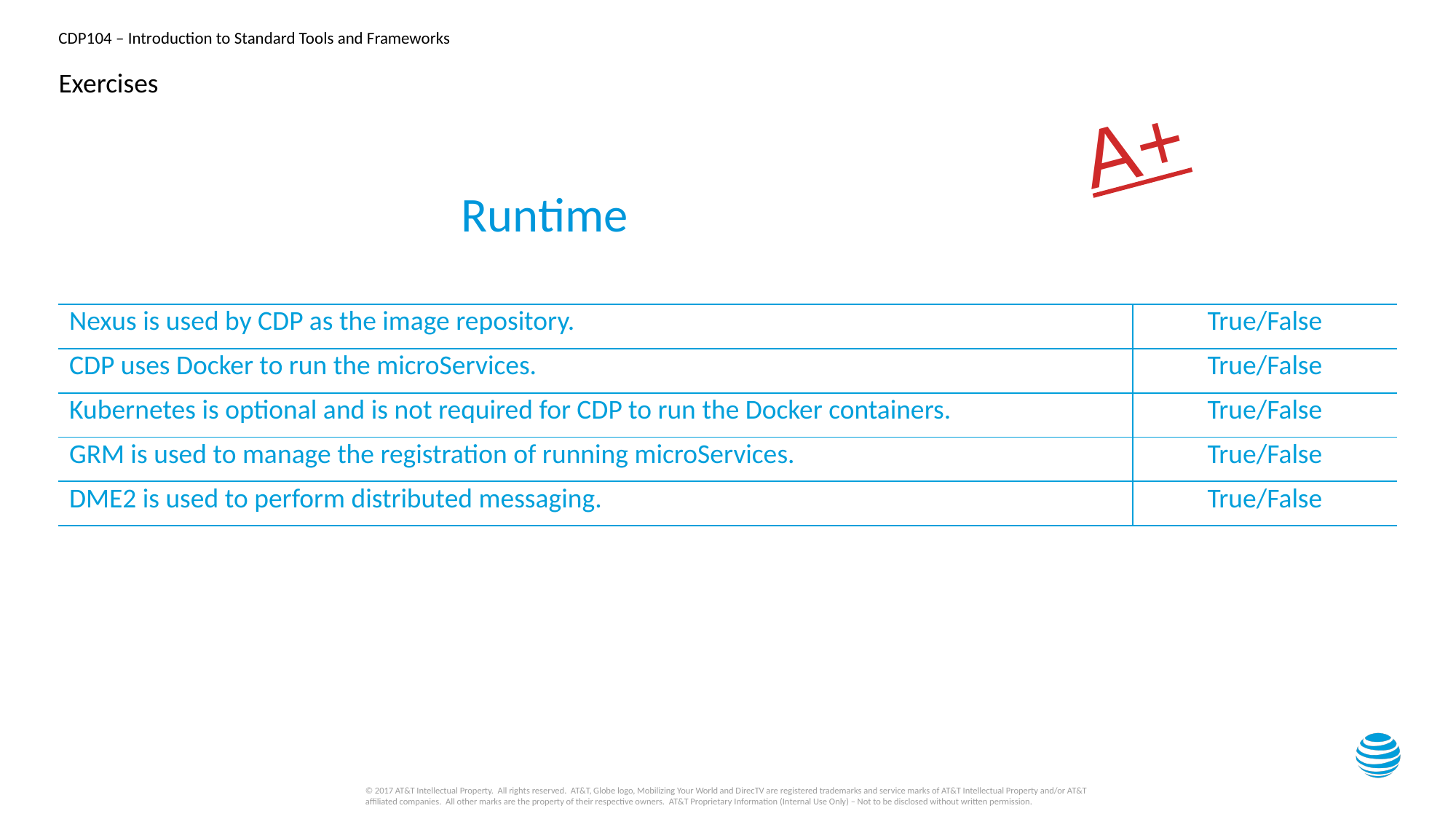

# Exercises
A+
Runtime
| Nexus is used by CDP as the image repository. | True/False |
| --- | --- |
| CDP uses Docker to run the microServices. | True/False |
| Kubernetes is optional and is not required for CDP to run the Docker containers. | True/False |
| GRM is used to manage the registration of running microServices. | True/False |
| DME2 is used to perform distributed messaging. | True/False |